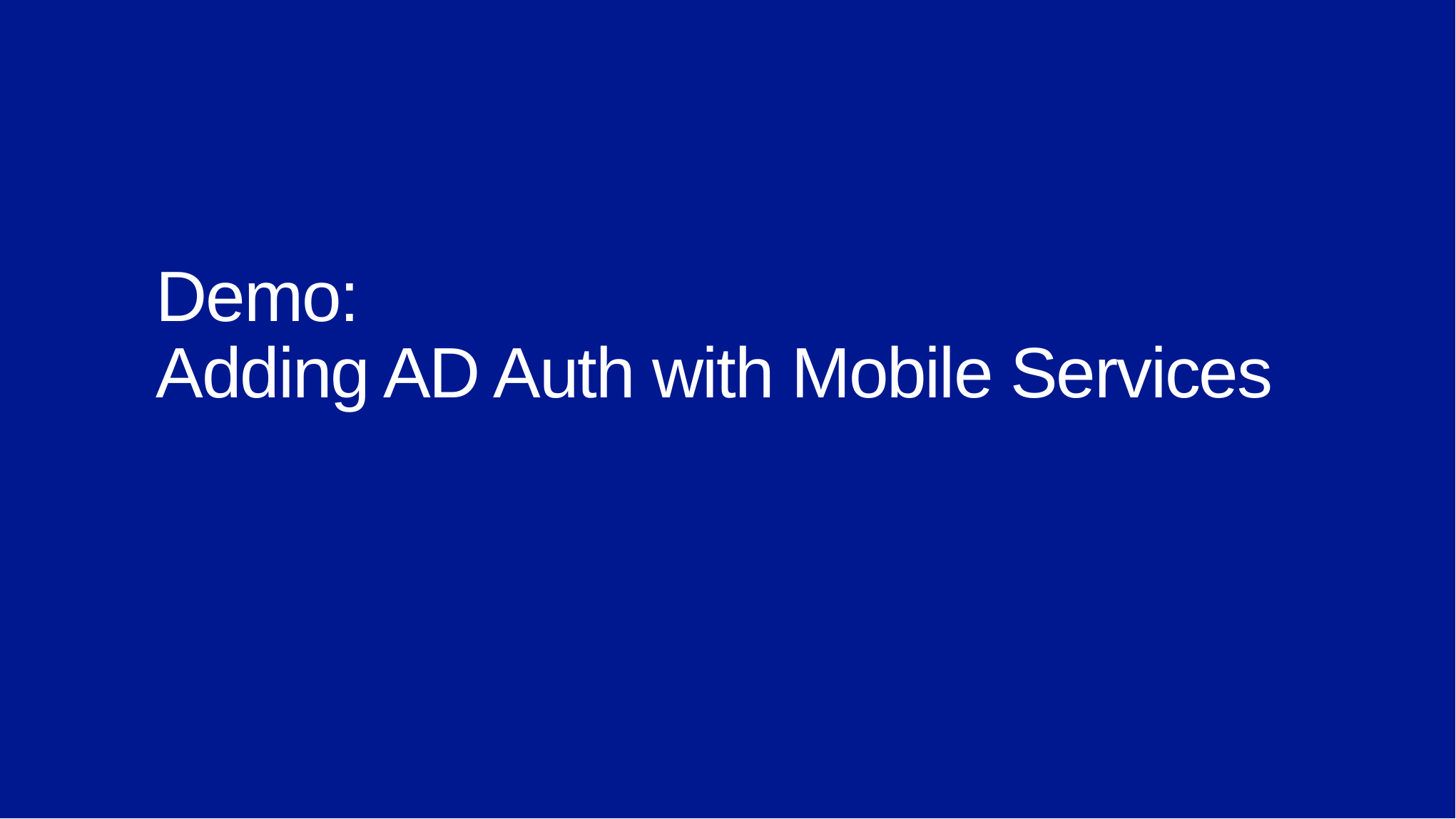

# Demo: Adding AD Auth with Mobile Services